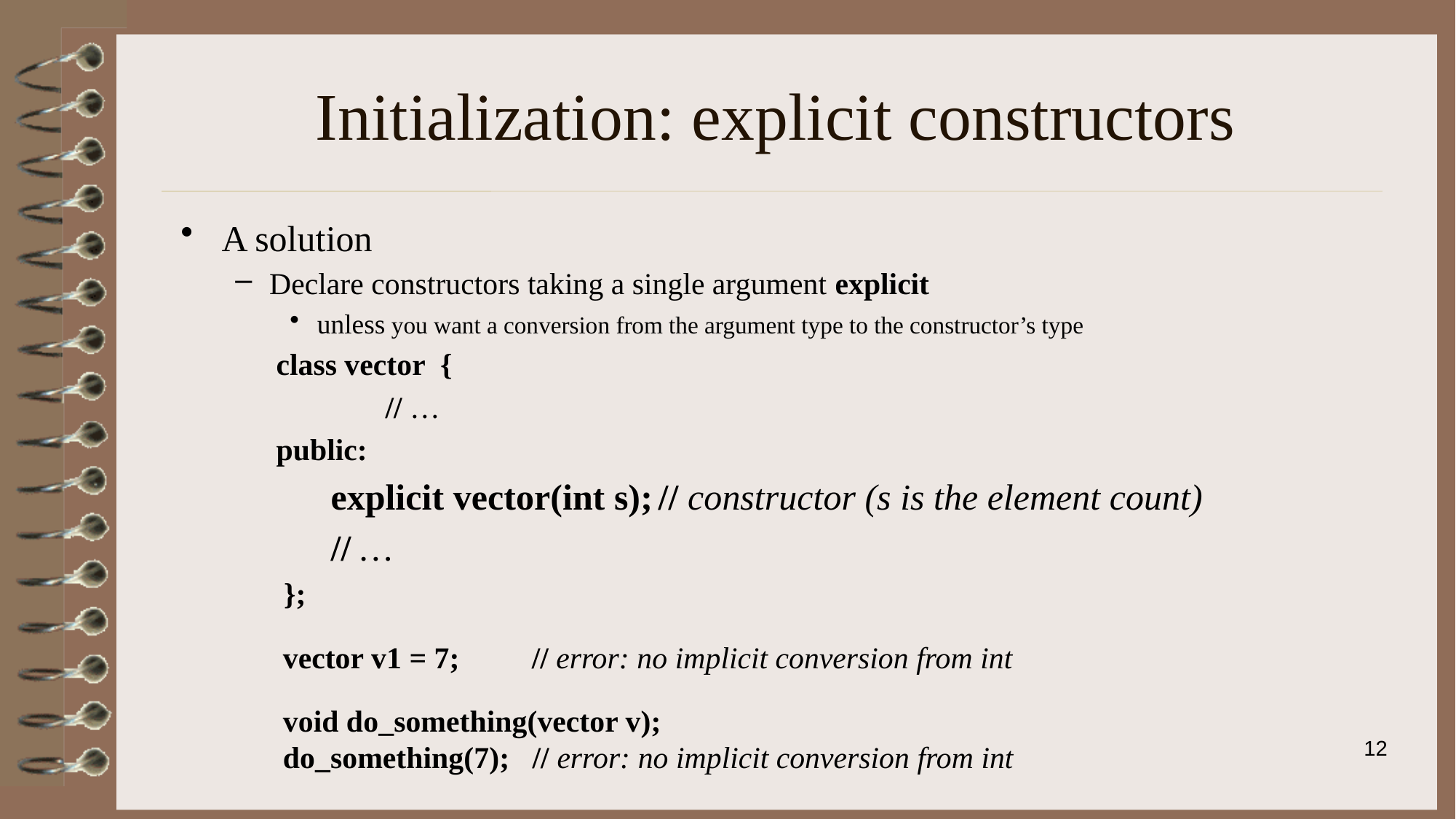

# Initialization: explicit constructors
A solution
Declare constructors taking a single argument explicit
unless you want a conversion from the argument type to the constructor’s type
class vector  {
	// …
public:
explicit vector(int s);	// constructor (s is the element count)
// …
 };

vector v1 = 7;	    // error: no implicit conversion from int

void do_something(vector v);
do_something(7);   // error: no implicit conversion from int
12